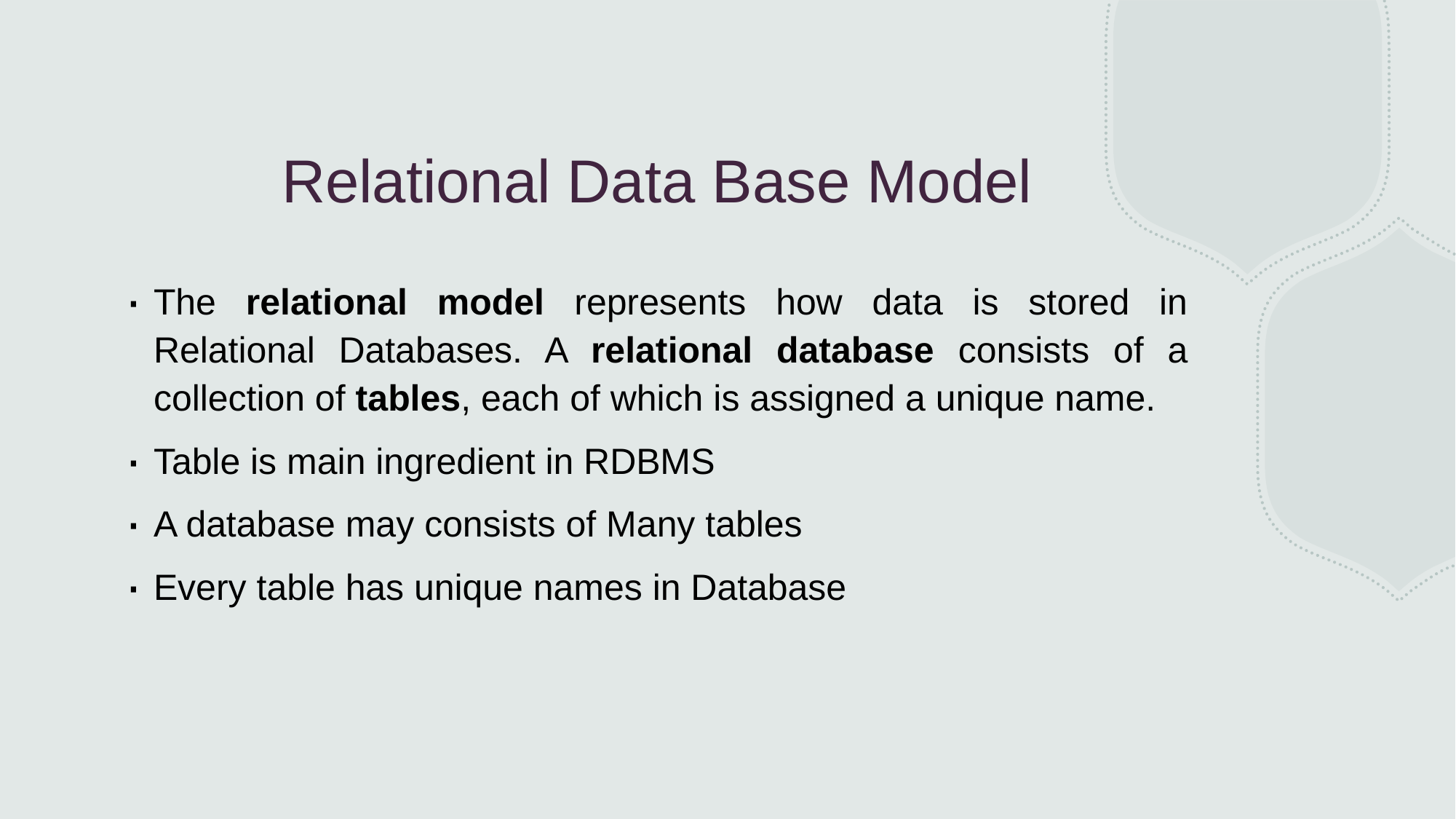

# Relational Data Base Model
The relational model represents how data is stored in Relational Databases. A relational database consists of a collection of tables, each of which is assigned a unique name.
Table is main ingredient in RDBMS
A database may consists of Many tables
Every table has unique names in Database